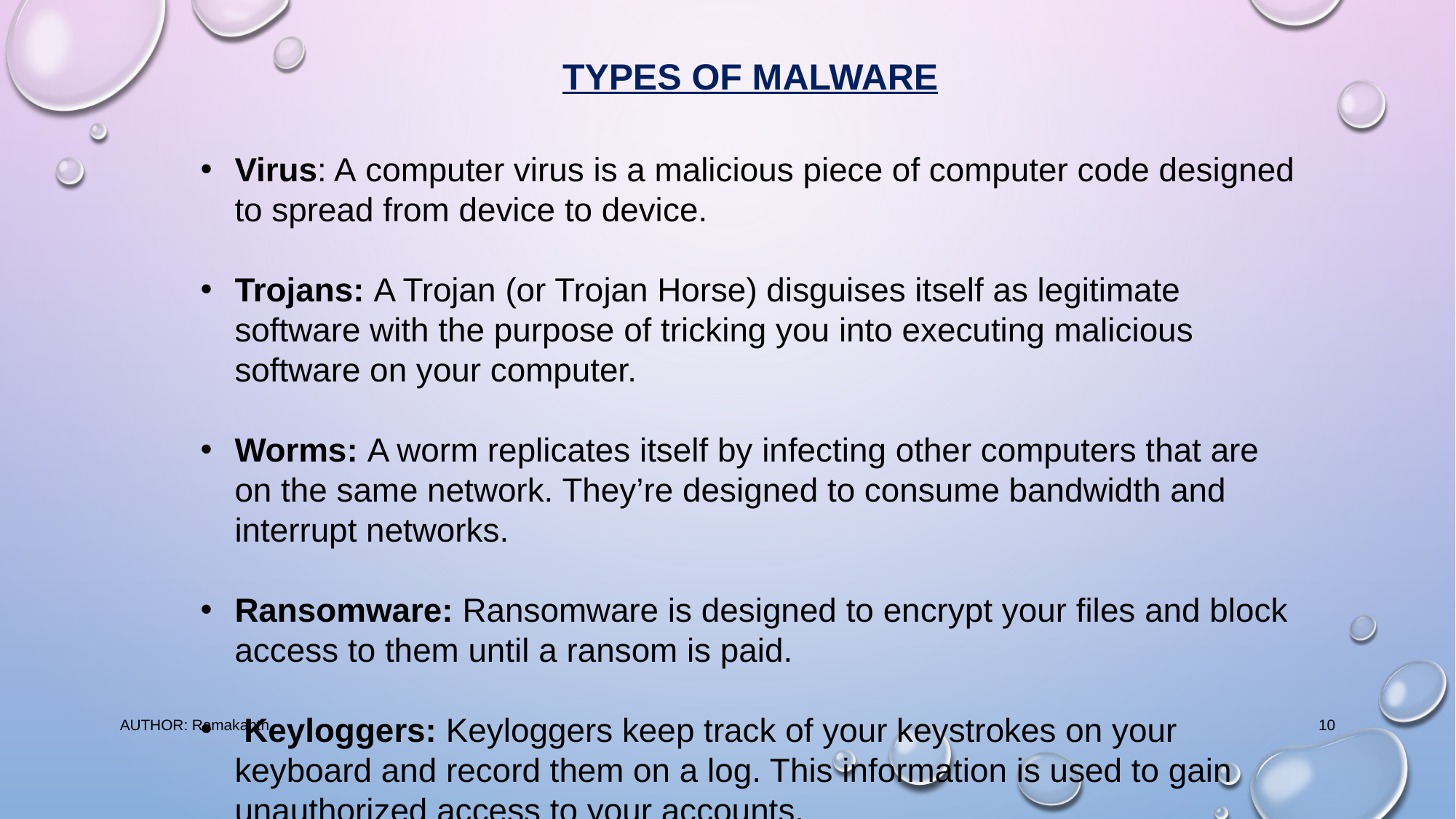

TYPES OF MALWARE

Virus: A computer virus is a malicious piece of computer code designed to spread from device to device.

Trojans: A Trojan (or Trojan Horse) disguises itself as legitimate software with the purpose of tricking you into executing malicious software on your computer.

Worms: A worm replicates itself by infecting other computers that are on the same network. They’re designed to consume bandwidth and interrupt networks.

Ransomware: Ransomware is designed to encrypt your files and block access to them until a ransom is paid.

 Keyloggers: Keyloggers keep track of your keystrokes on your keyboard and record them on a log. This information is used to gain unauthorized access to your accounts.
AUTHOR: Ramakanth
10